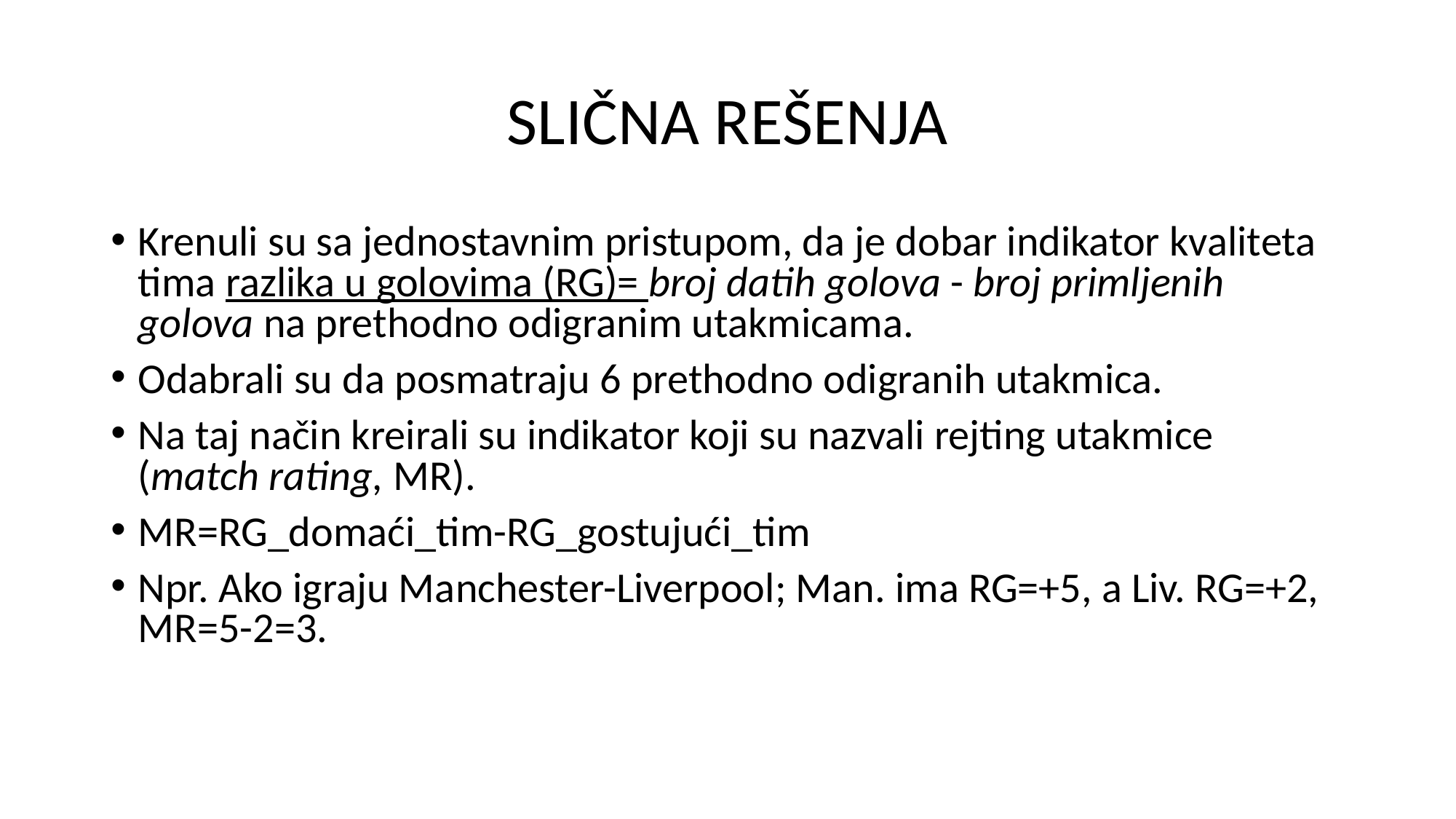

# SLIČNA REŠENJA
Krenuli su sa jednostavnim pristupom, da je dobar indikator kvaliteta tima razlika u golovima (RG)= broj datih golova - broj primljenih golova na prethodno odigranim utakmicama.
Odabrali su da posmatraju 6 prethodno odigranih utakmica.
Na taj način kreirali su indikator koji su nazvali rejting utakmice (match rating, MR).
MR=RG_domaći_tim-RG_gostujući_tim
Npr. Ako igraju Manchester-Liverpool; Man. ima RG=+5, a Liv. RG=+2, MR=5-2=3.